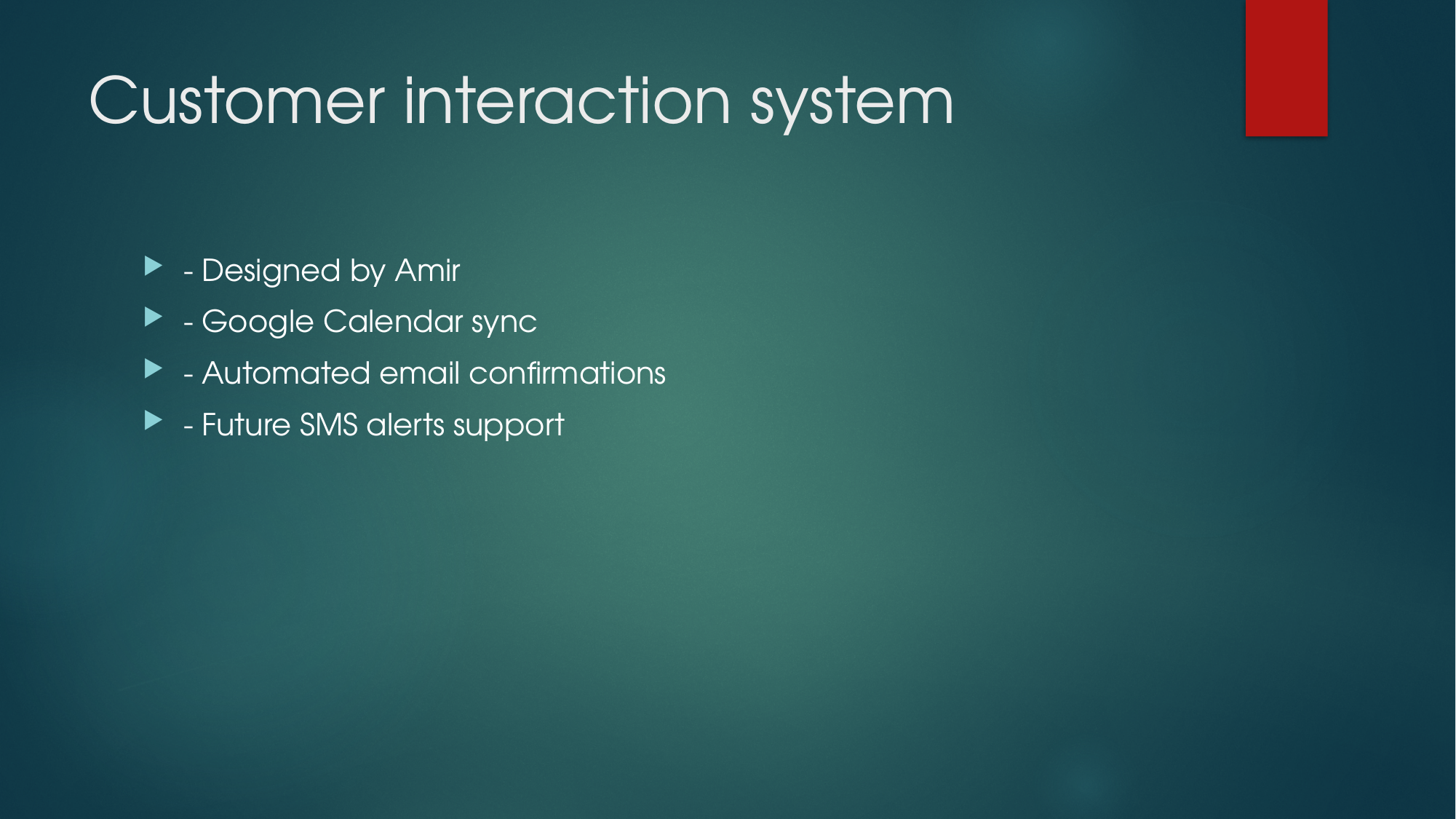

# Customer interaction system
- Designed by Amir
- Google Calendar sync
- Automated email confirmations
- Future SMS alerts support